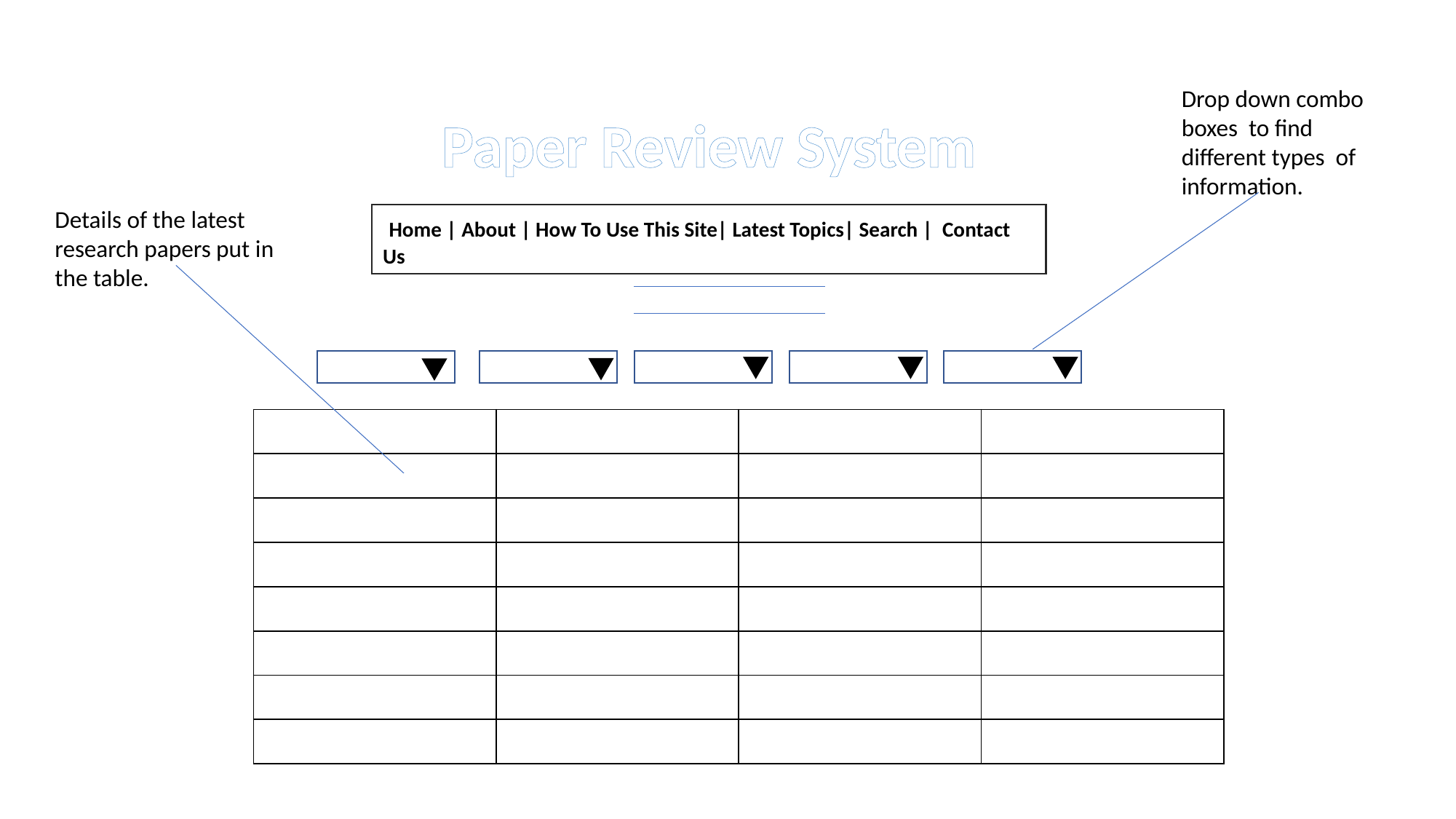

Drop down combo boxes  to find different types  of information.
Paper Review System
Details of the latest research papers put in the table.
 Home | About | How To Use This Site| Latest Topics| Search |  Contact Us

|  |  |  |  |
| --- | --- | --- | --- |
|  |  |  |  |
|  |  |  |  |
|  |  |  |  |
|  |  |  |  |
|  |  |  |  |
|  |  |  |  |
|  |  |  |  |